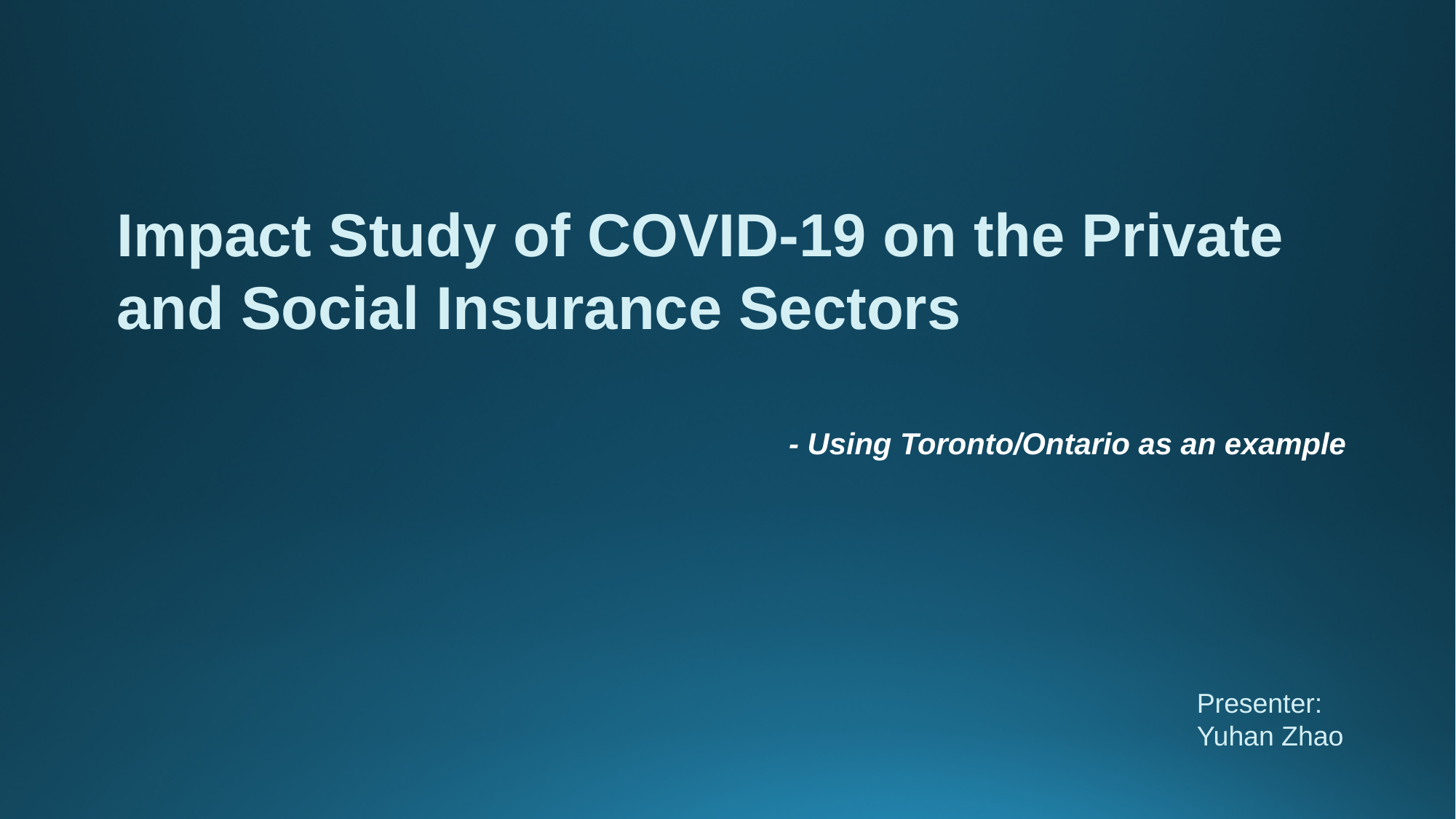

Impact Study of COVID-19 on the Private and Social Insurance Sectors
#
- Using Toronto/Ontario as an example

Presenter:
Yuhan Zhao